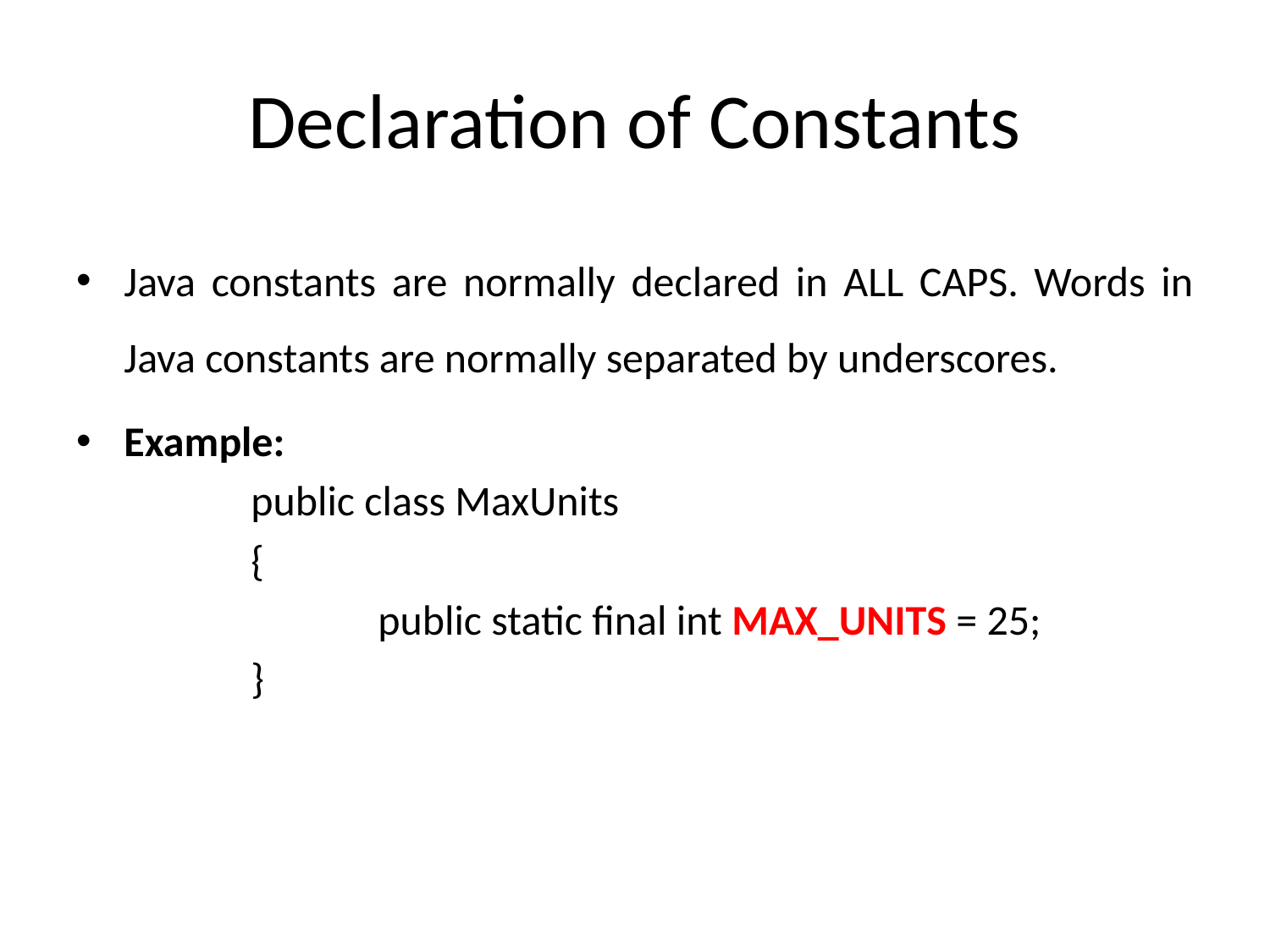

# Declaration of Constants
Java constants are normally declared in ALL CAPS. Words in Java constants are normally separated by underscores.
Example:
		public class MaxUnits
		{
   			public static final int MAX_UNITS = 25;
		}